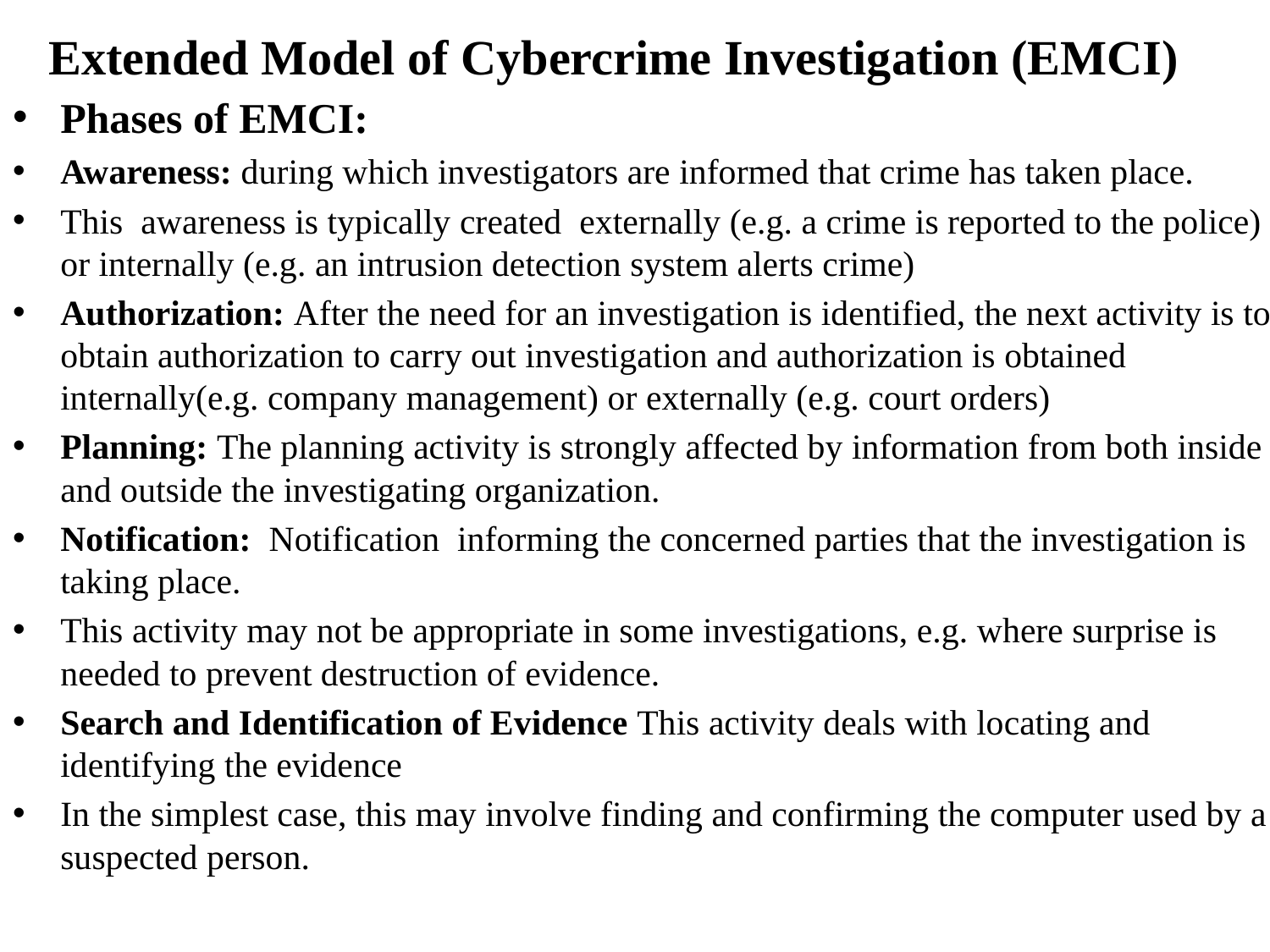

# Extended Model of Cybercrime Investigation (EMCI)
Phases of EMCI:
Awareness: during which investigators are informed that crime has taken place.
This  awareness is typically created  externally (e.g. a crime is reported to the police)  or internally (e.g. an intrusion detection system alerts crime)
Authorization: After the need for an investigation is identified, the next activity is to obtain authorization to carry out investigation and authorization is obtained internally(e.g. company management) or externally (e.g. court orders)
Planning: The planning activity is strongly affected by information from both inside and outside the investigating organization.
Notification:  Notification  informing the concerned parties that the investigation is taking place.
This activity may not be appropriate in some investigations, e.g. where surprise is needed to prevent destruction of evidence.
Search and Identification of Evidence This activity deals with locating and identifying the evidence
In the simplest case, this may involve finding and confirming the computer used by a suspected person.